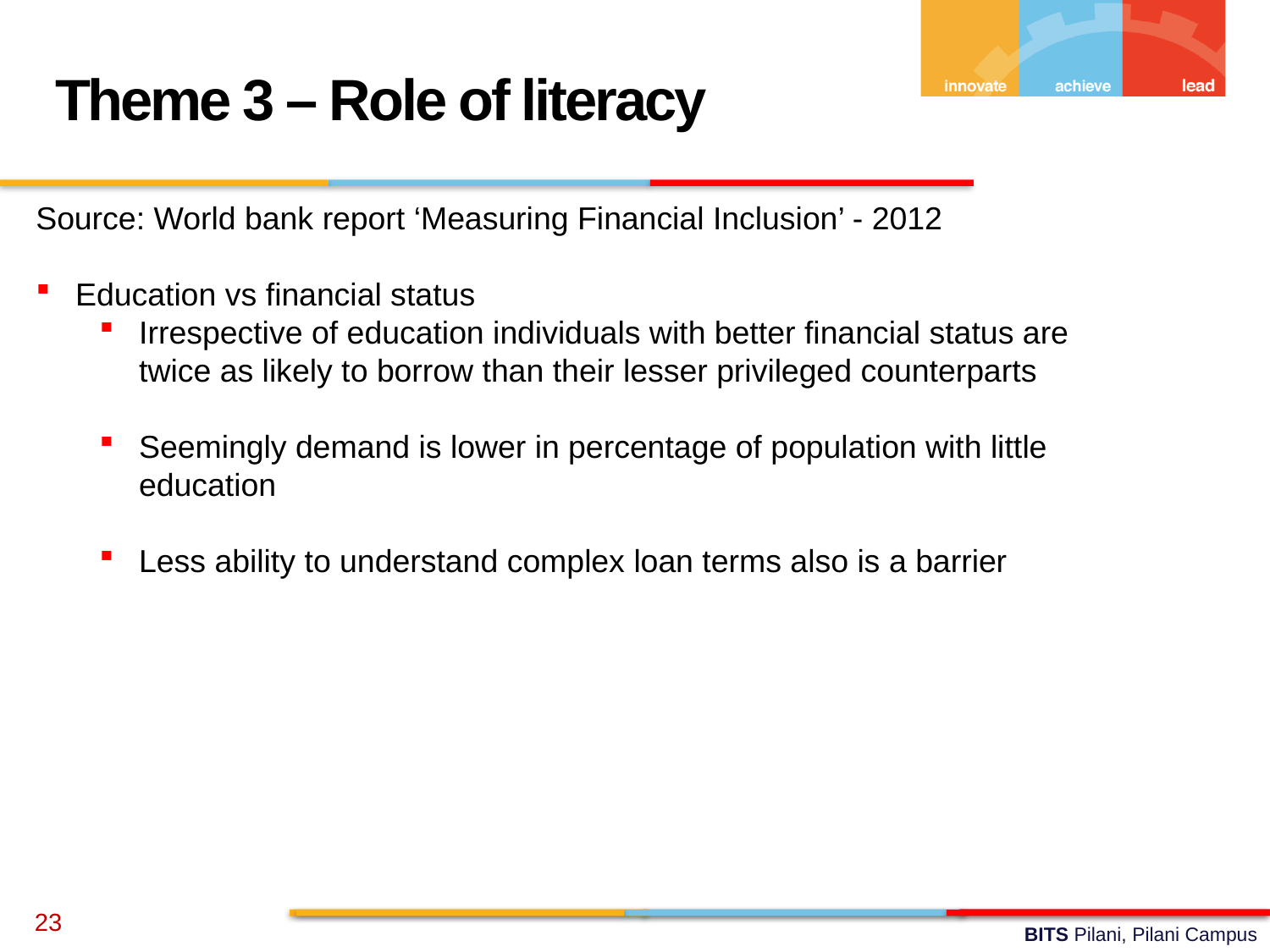

Theme 3 – Role of literacy
Source: World bank report ‘Measuring Financial Inclusion’ - 2012

Education vs financial status
Irrespective of education individuals with better financial status are twice as likely to borrow than their lesser privileged counterparts

Seemingly demand is lower in percentage of population with little education

Less ability to understand complex loan terms also is a barrier

23